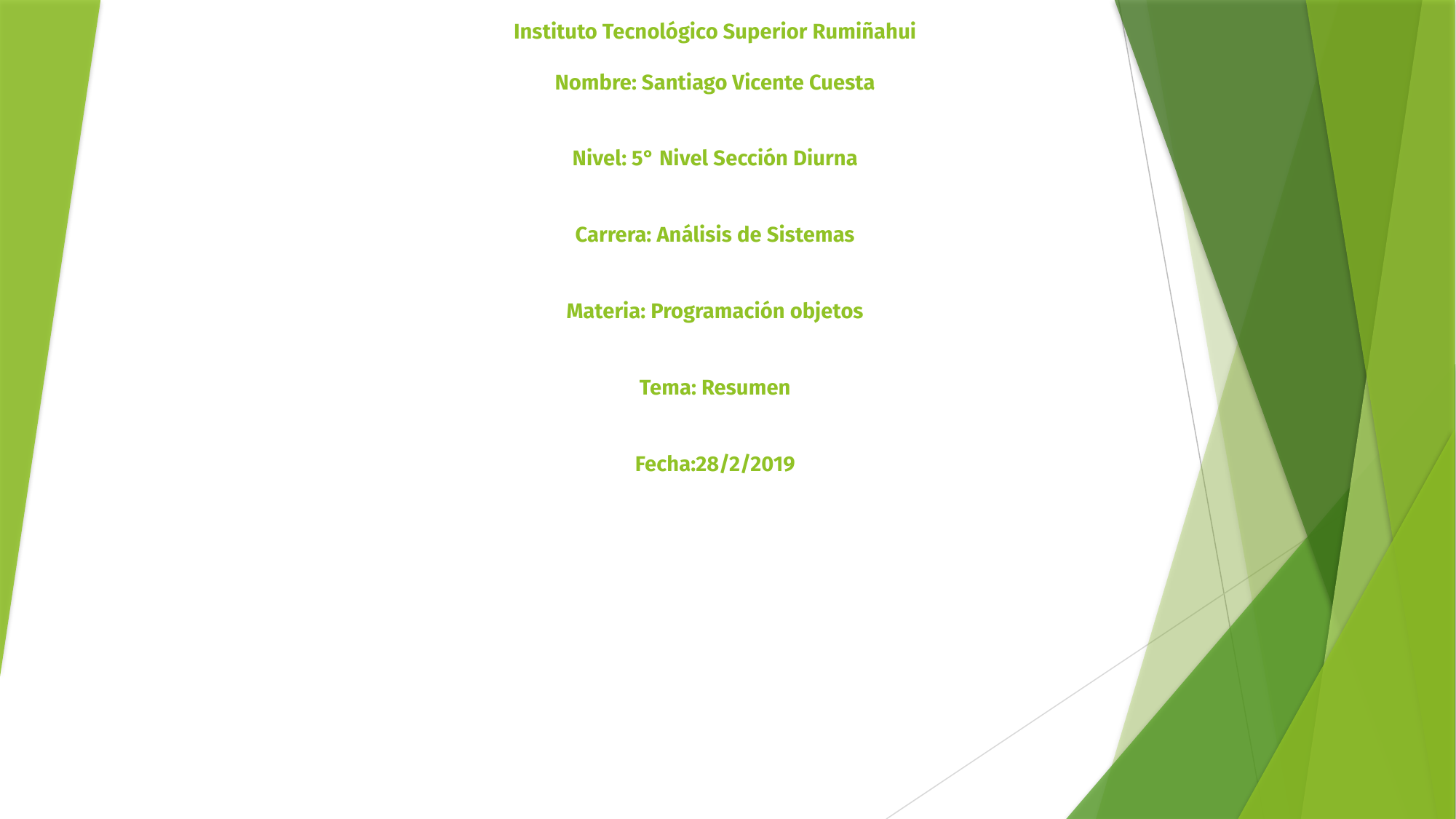

# Instituto Tecnológico Superior Rumiñahui   Nombre: Santiago Vicente Cuesta     Nivel: 5° Nivel Sección Diurna     Carrera: Análisis de Sistemas     Materia: Programación objetos     Tema: Resumen     Fecha:28/2/2019